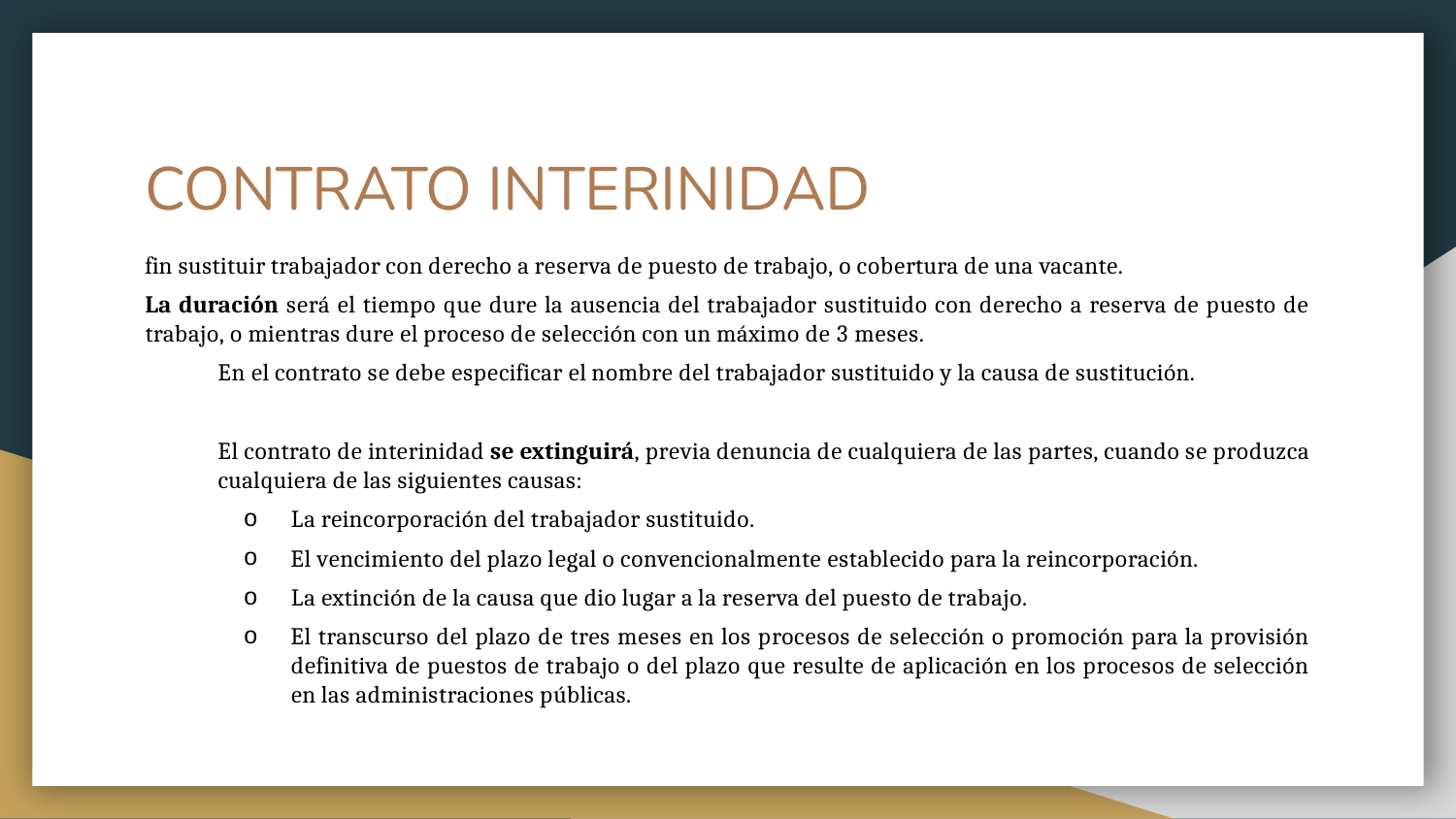

# CONTRATO INTERINIDAD
fin sustituir trabajador con derecho a reserva de puesto de trabajo, o cobertura de una vacante.
La duración será el tiempo que dure la ausencia del trabajador sustituido con derecho a reserva de puesto de trabajo, o mientras dure el proceso de selección con un máximo de 3 meses.
En el contrato se debe especificar el nombre del trabajador sustituido y la causa de sustitución.

El contrato de interinidad se extinguirá, previa denuncia de cualquiera de las partes, cuando se produzca cualquiera de las siguientes causas:
La reincorporación del trabajador sustituido.
El vencimiento del plazo legal o convencionalmente establecido para la reincorporación.
La extinción de la causa que dio lugar a la reserva del puesto de trabajo.
El transcurso del plazo de tres meses en los procesos de selección o promoción para la provisión definitiva de puestos de trabajo o del plazo que resulte de aplicación en los procesos de selección en las administraciones públicas.